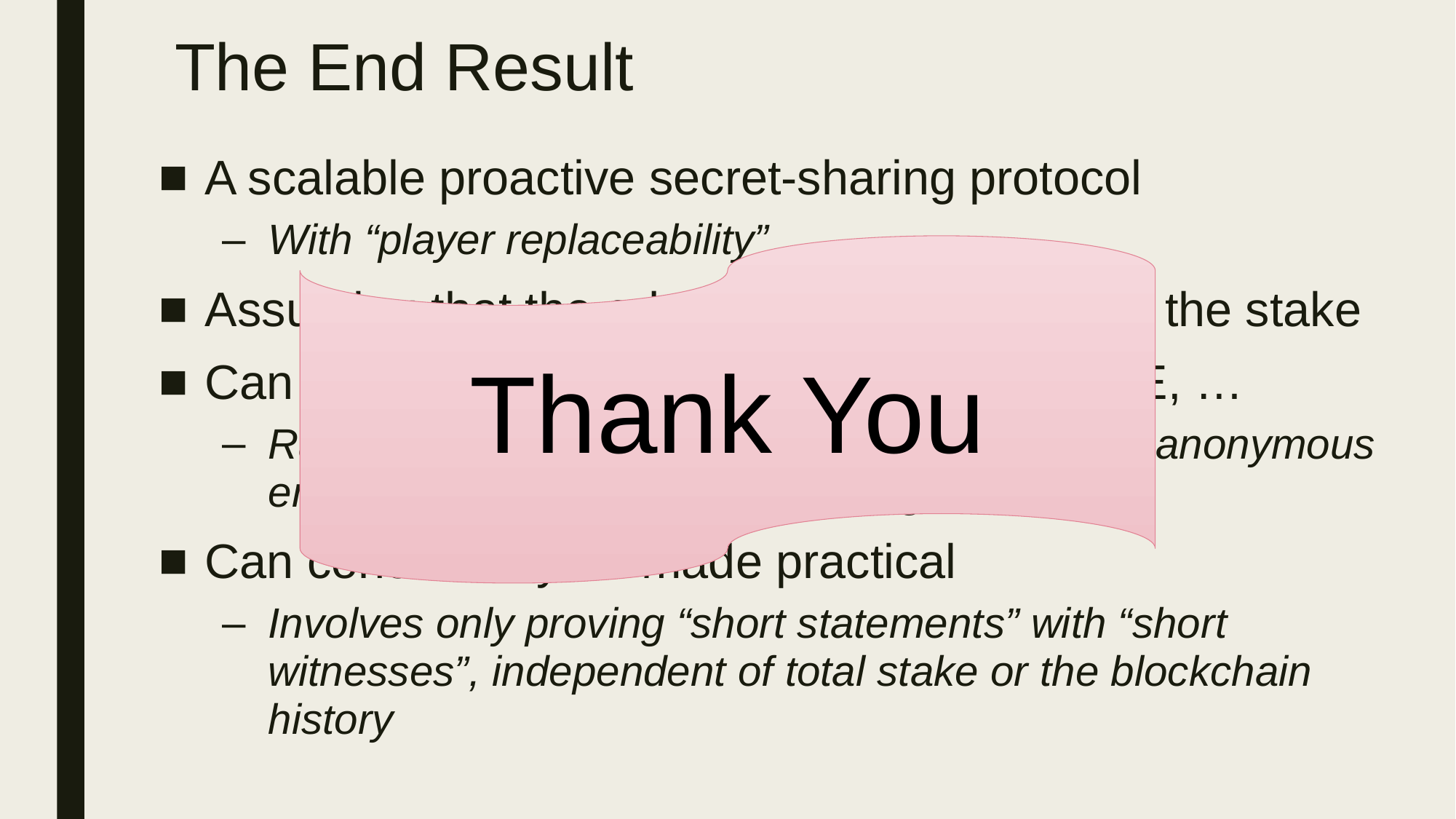

# The End Result
A scalable proactive secret-sharing protocol
With “player replaceability”
Assuming that the adversary controls < ¼ of the stake
Can be implemented under DDH, DCR, LWE, …
Raises an interesting new open problem about anonymous encryption under selective opening attacks
Can conceivably be made practical
Involves only proving “short statements” with “short witnesses”, independent of total stake or the blockchain history
Thank You